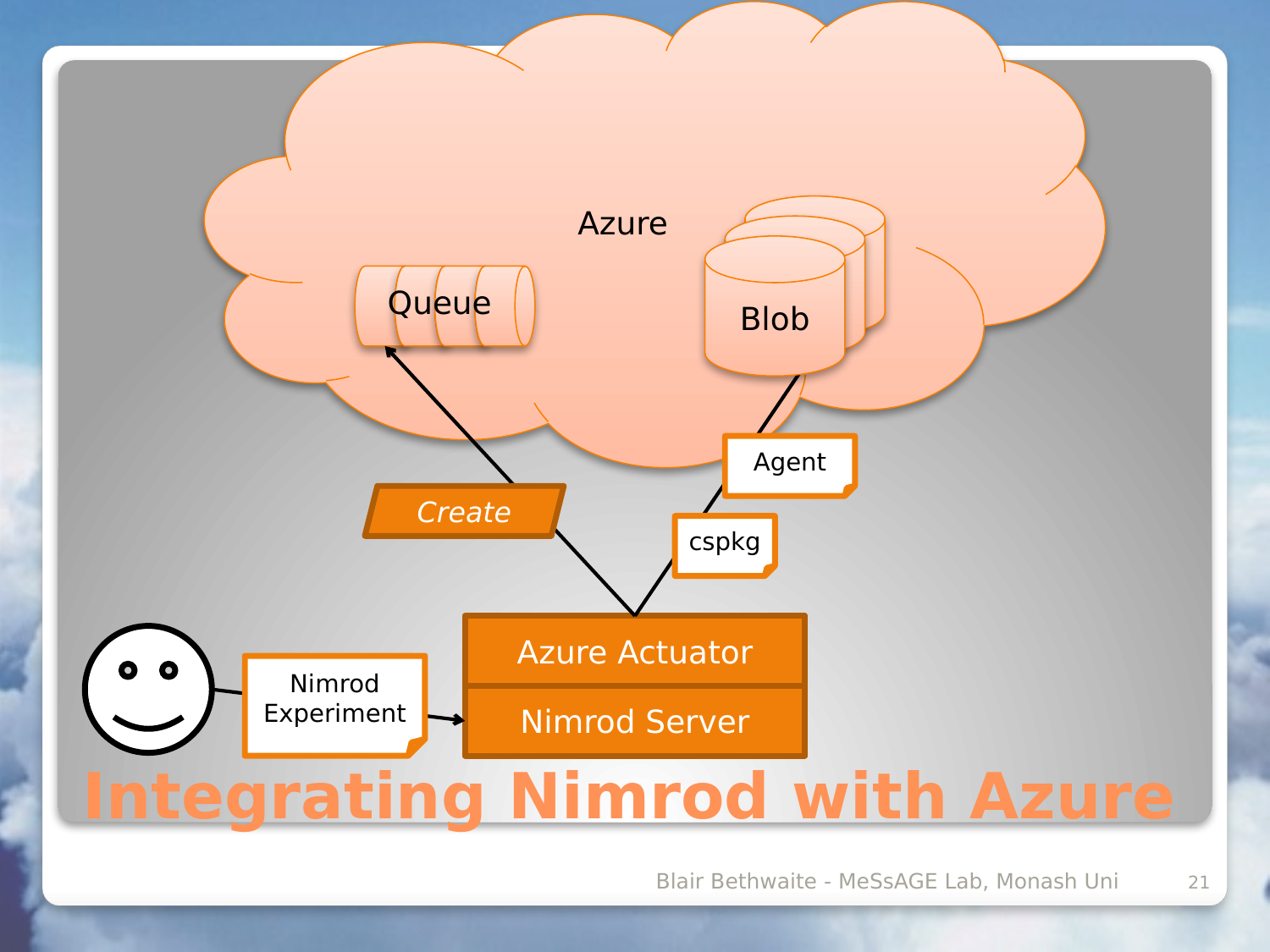

Azure
Blob
Blob
Blob

Queue
Agent
Create
cspkg
Azure Actuator

Nimrod Experiment
Nimrod Server
# Integrating Nimrod with Azure
			     	   Blair Bethwaite - MeSsAGE Lab, Monash Uni
21